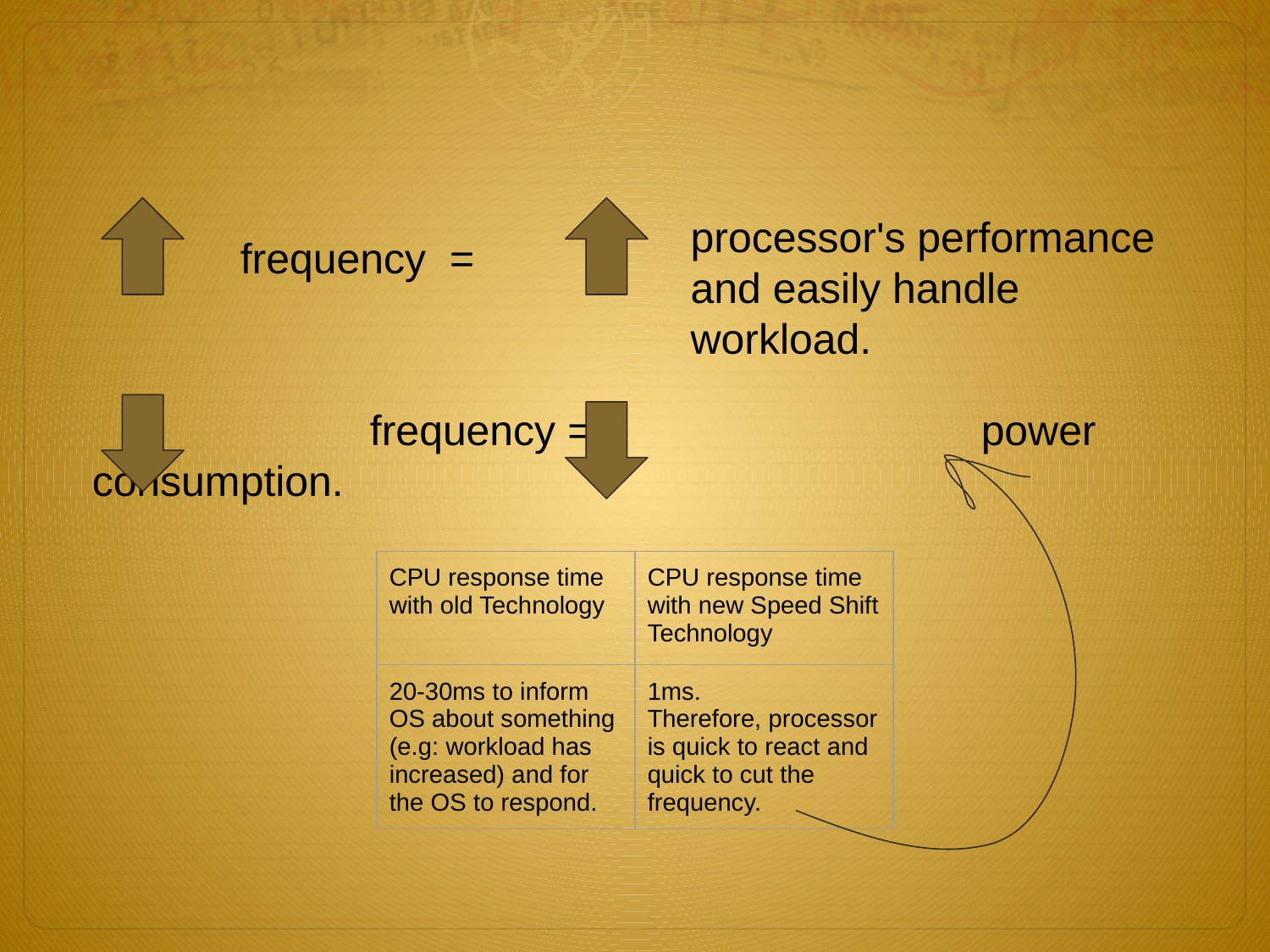

frequency  =

		  frequency = 			power consumption.

processor's performance and easily handle workload.

| CPU response time with old Technology | CPU response time with new Speed Shift Technology |
| --- | --- |
| 20-30ms to inform OS about something (e.g: workload has increased) and for the OS to respond. | 1ms. Therefore, processor is quick to react and quick to cut the frequency. |